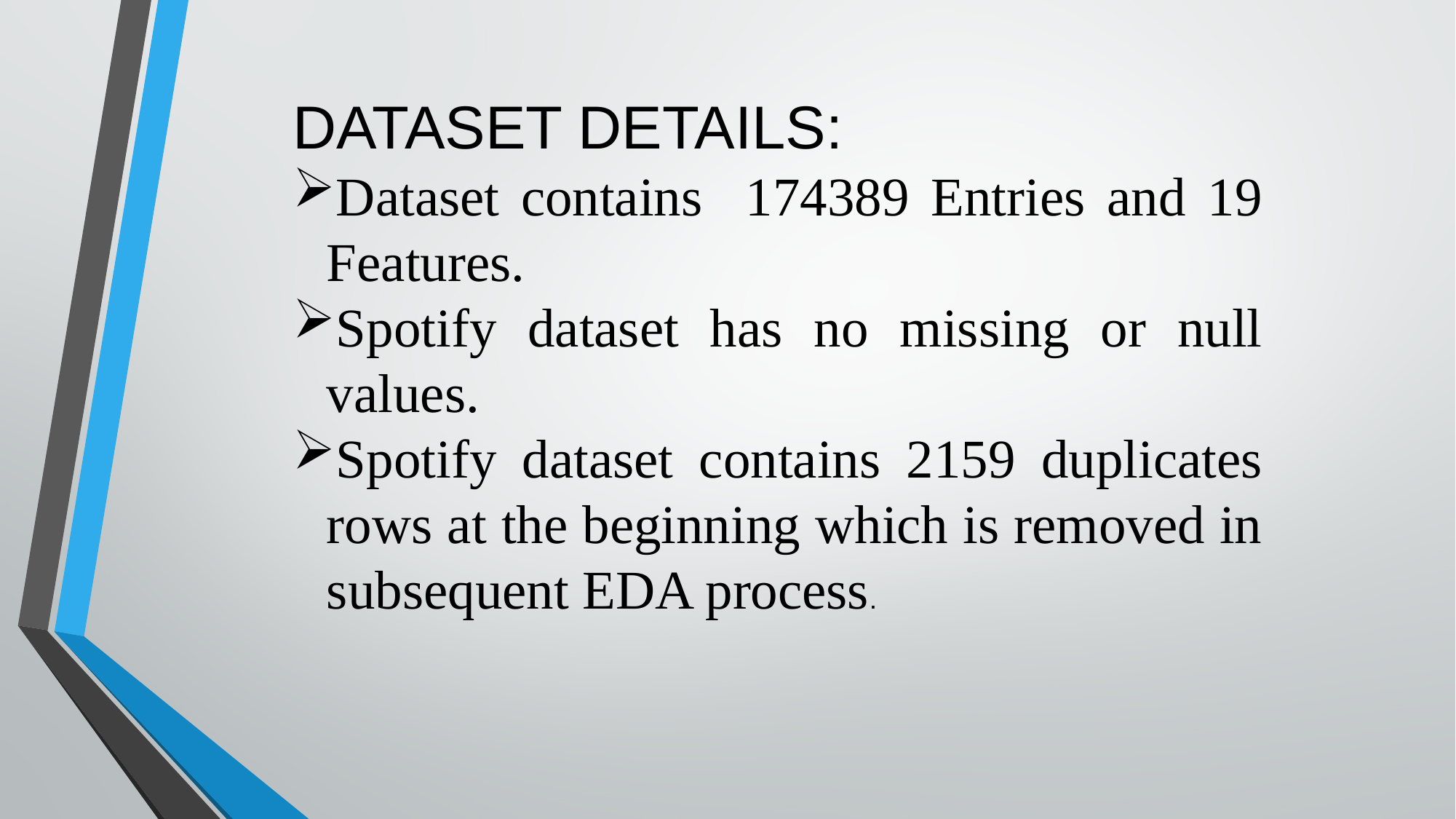

DATASET DETAILS:
Dataset contains  174389 Entries and 19 Features.
Spotify dataset has no missing or null values.
Spotify dataset contains 2159 duplicates rows at the beginning which is removed in subsequent EDA process.